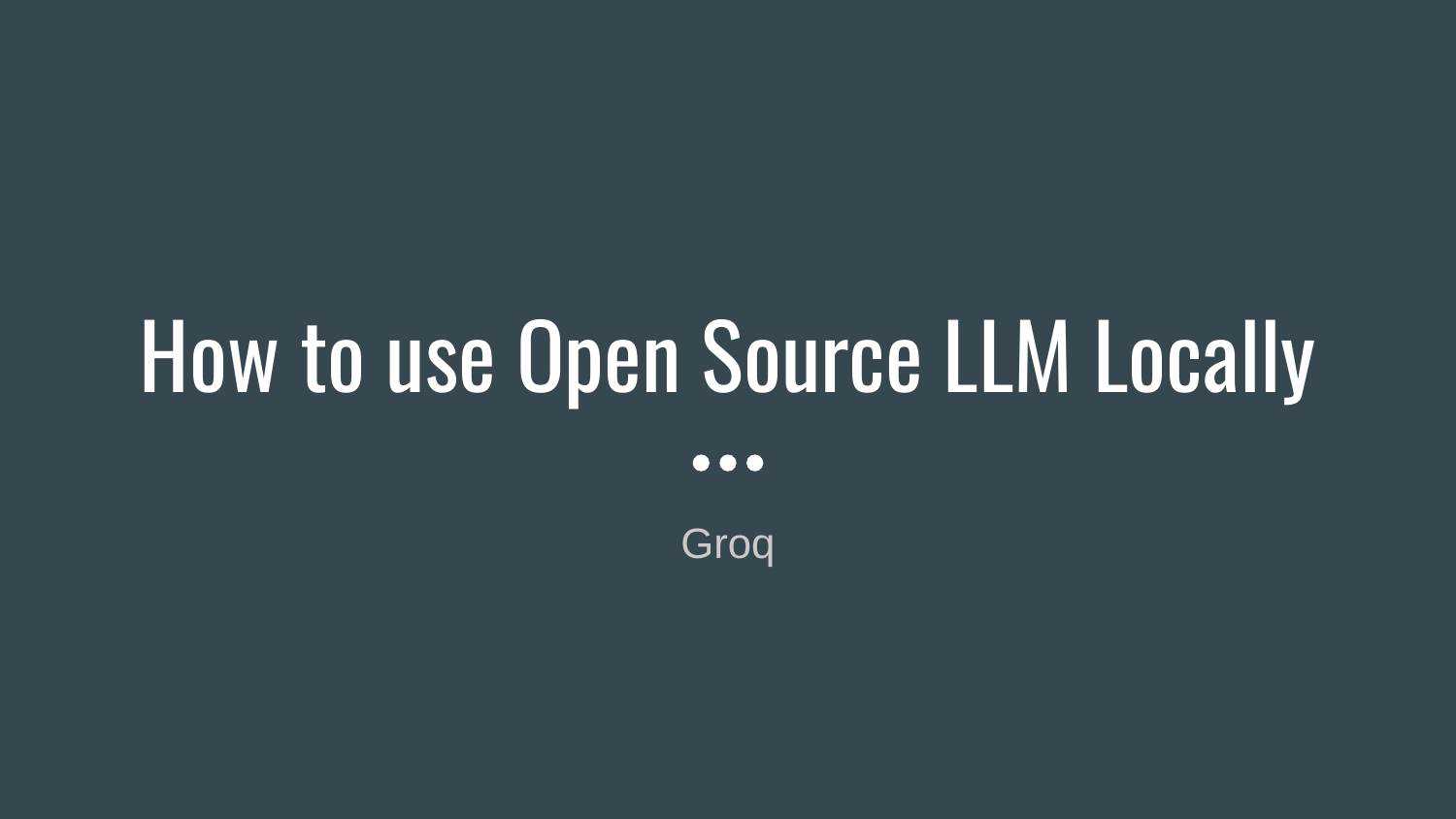

# How to use Open Source LLM Locally
Groq